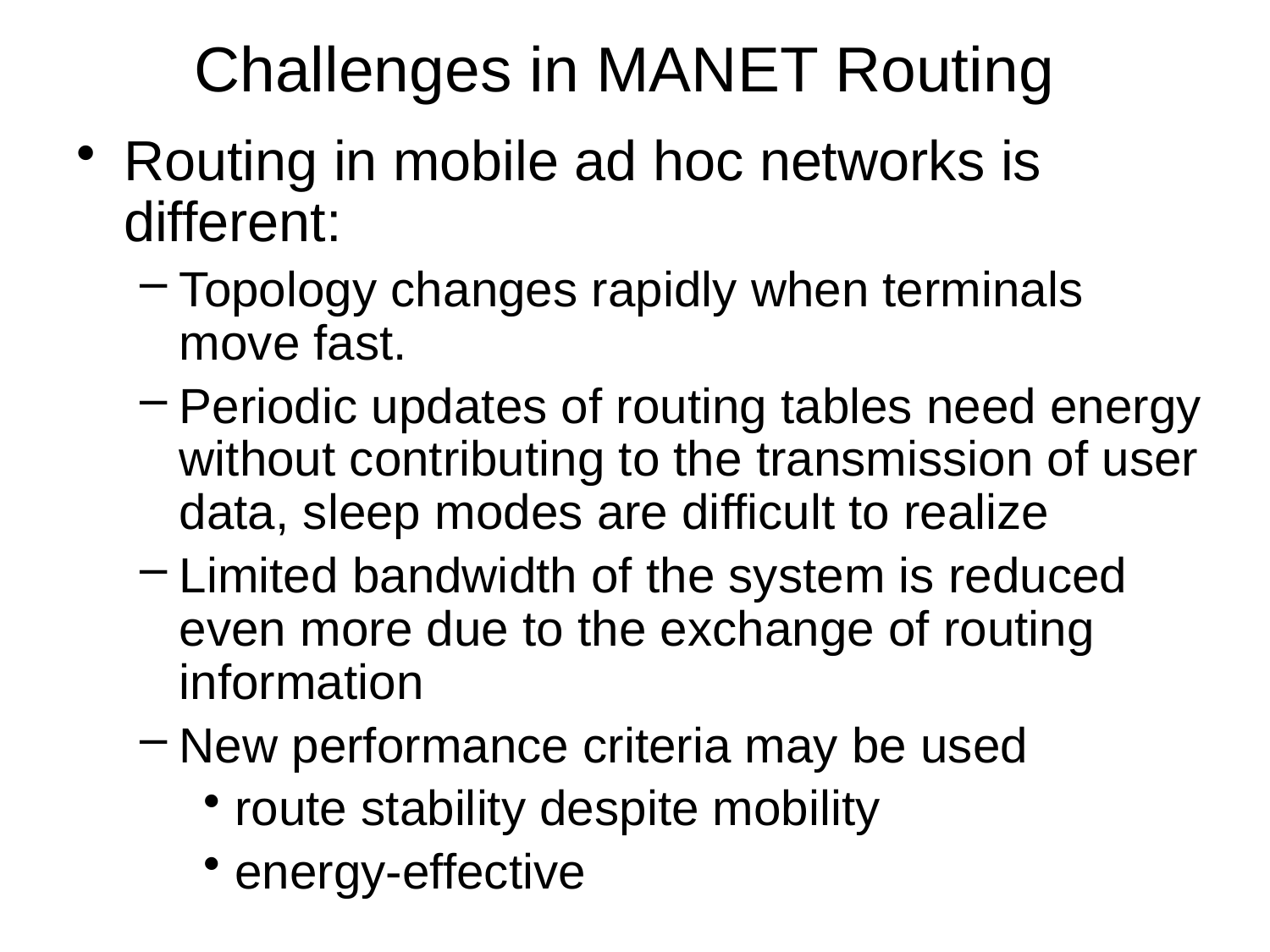

# Challenges in MANET Routing
Routing in mobile ad hoc networks is different:
Topology changes rapidly when terminals move fast.
Periodic updates of routing tables need energy without contributing to the transmission of user data, sleep modes are difficult to realize
Limited bandwidth of the system is reduced even more due to the exchange of routing information
New performance criteria may be used
route stability despite mobility
energy-effective